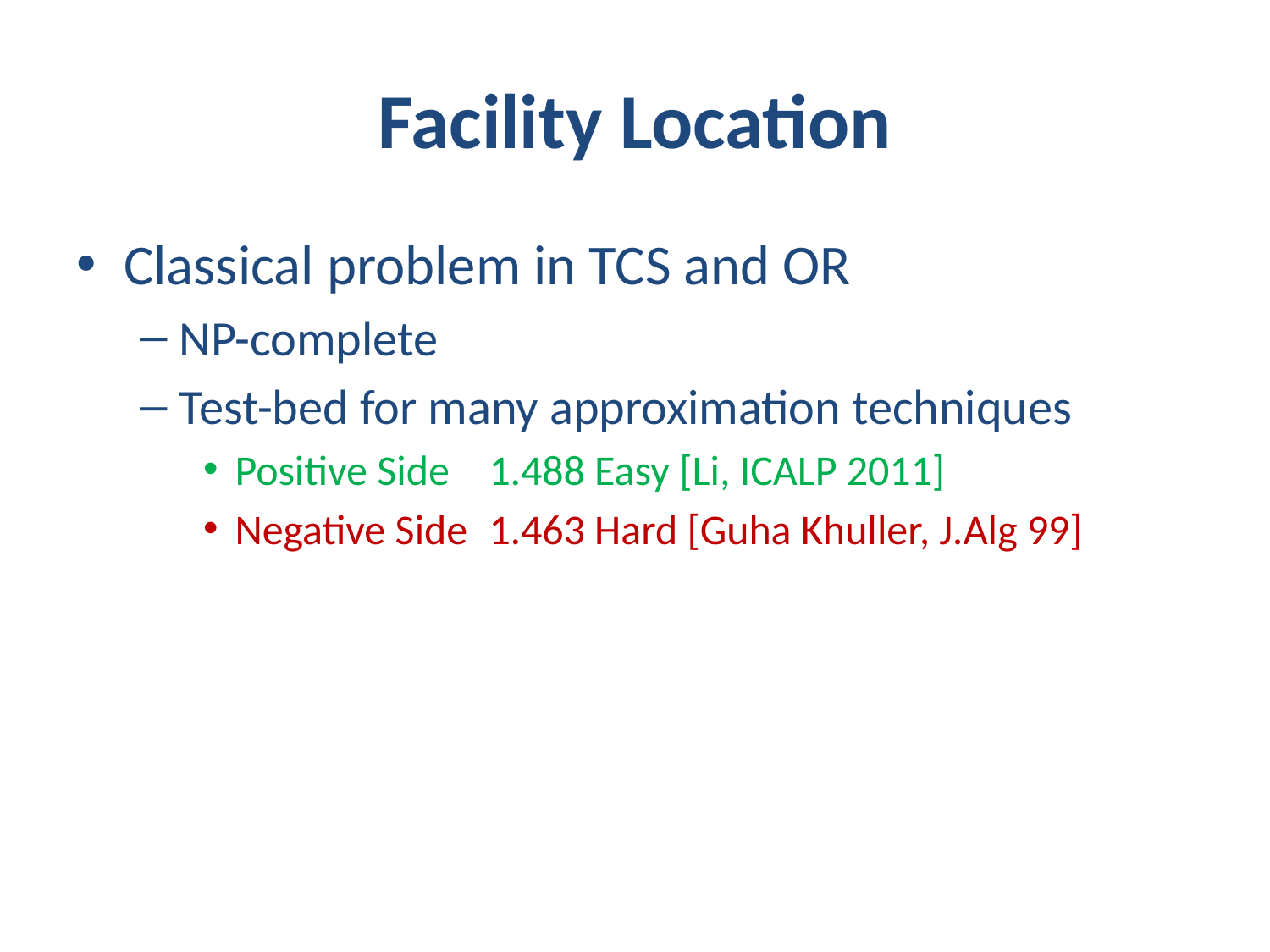

# Facility Location
Classical problem in TCS and OR
NP-complete
Test-bed for many approximation techniques
Positive Side 	1.488 Easy [Li, ICALP 2011]
Negative Side 	1.463 Hard [Guha Khuller, J.Alg 99]